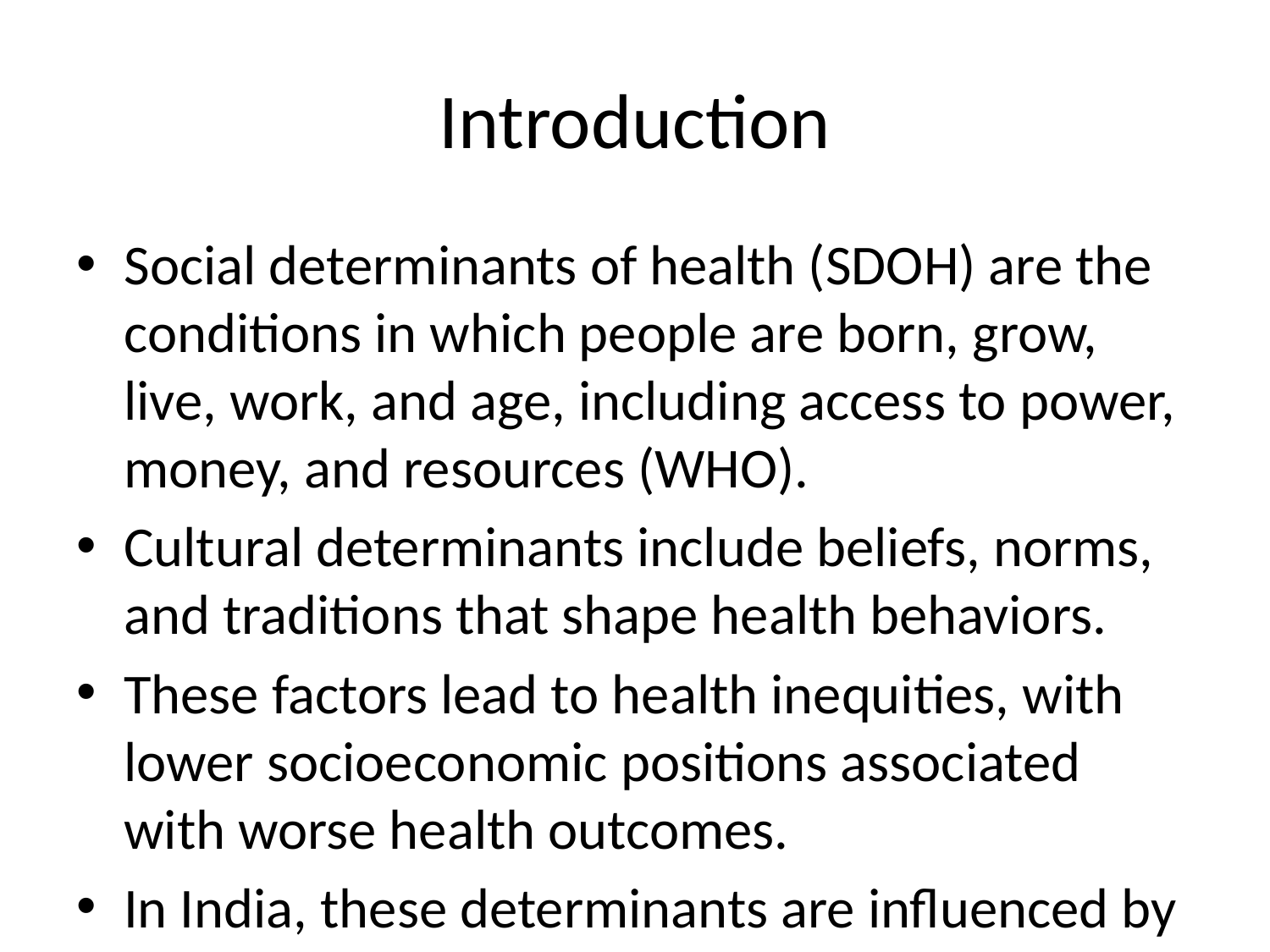

# Introduction
Social determinants of health (SDOH) are the conditions in which people are born, grow, live, work, and age, including access to power, money, and resources (WHO).
Cultural determinants include beliefs, norms, and traditions that shape health behaviors.
These factors lead to health inequities, with lower socioeconomic positions associated with worse health outcomes.
In India, these determinants are influenced by factors like caste, gender, and urbanization, exacerbating disparities.
This presentation draws from global and Indian evidence to promote comprehensive understanding and action.